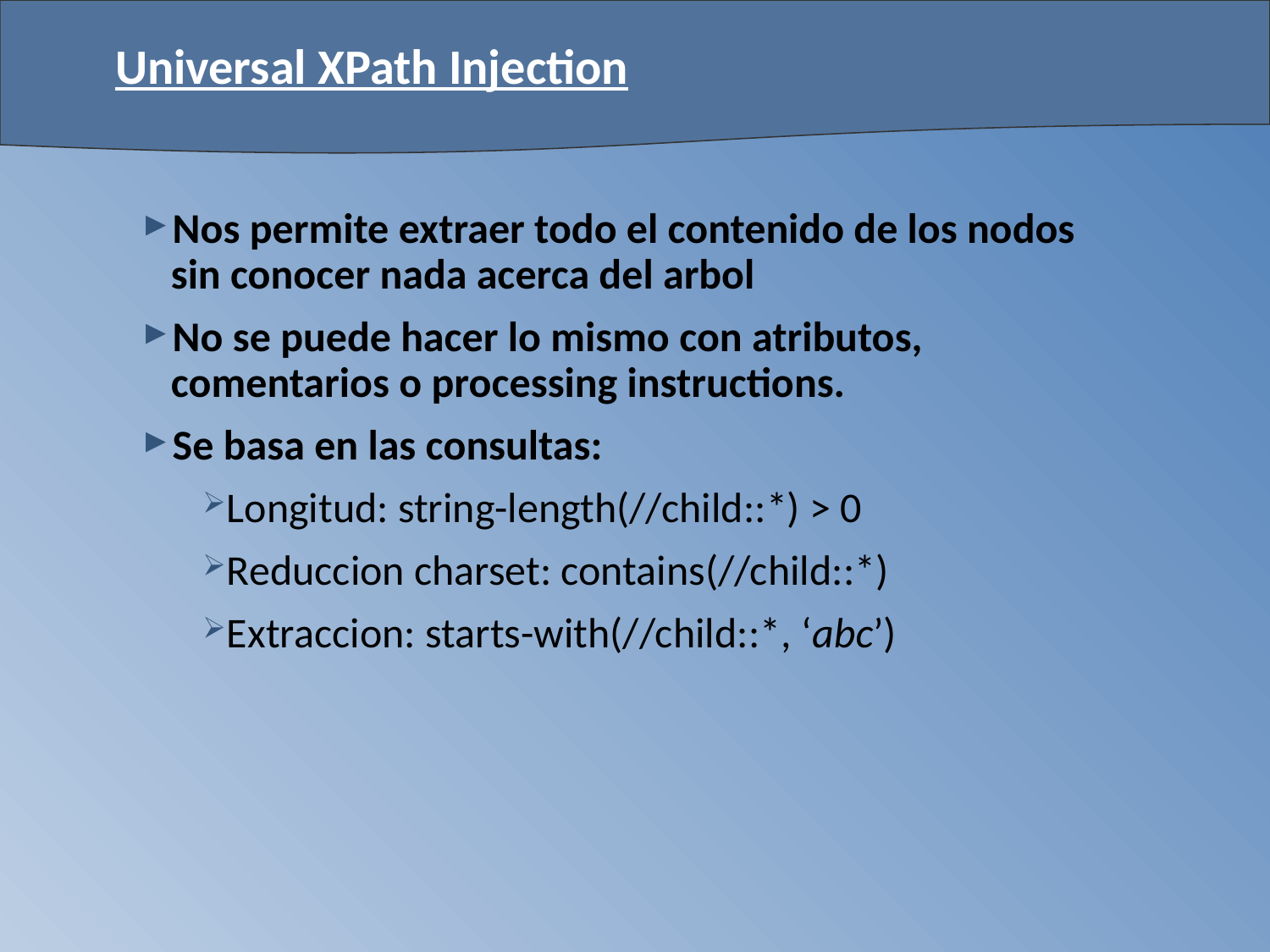

# Universal XPath Injection
Nos permite extraer todo el contenido de los nodos sin conocer nada acerca del arbol
No se puede hacer lo mismo con atributos, comentarios o processing instructions.
Se basa en las consultas:
Longitud: string-length(//child::*) > 0
Reduccion charset: contains(//child::*)
Extraccion: starts-with(//child::*, ‘abc’)